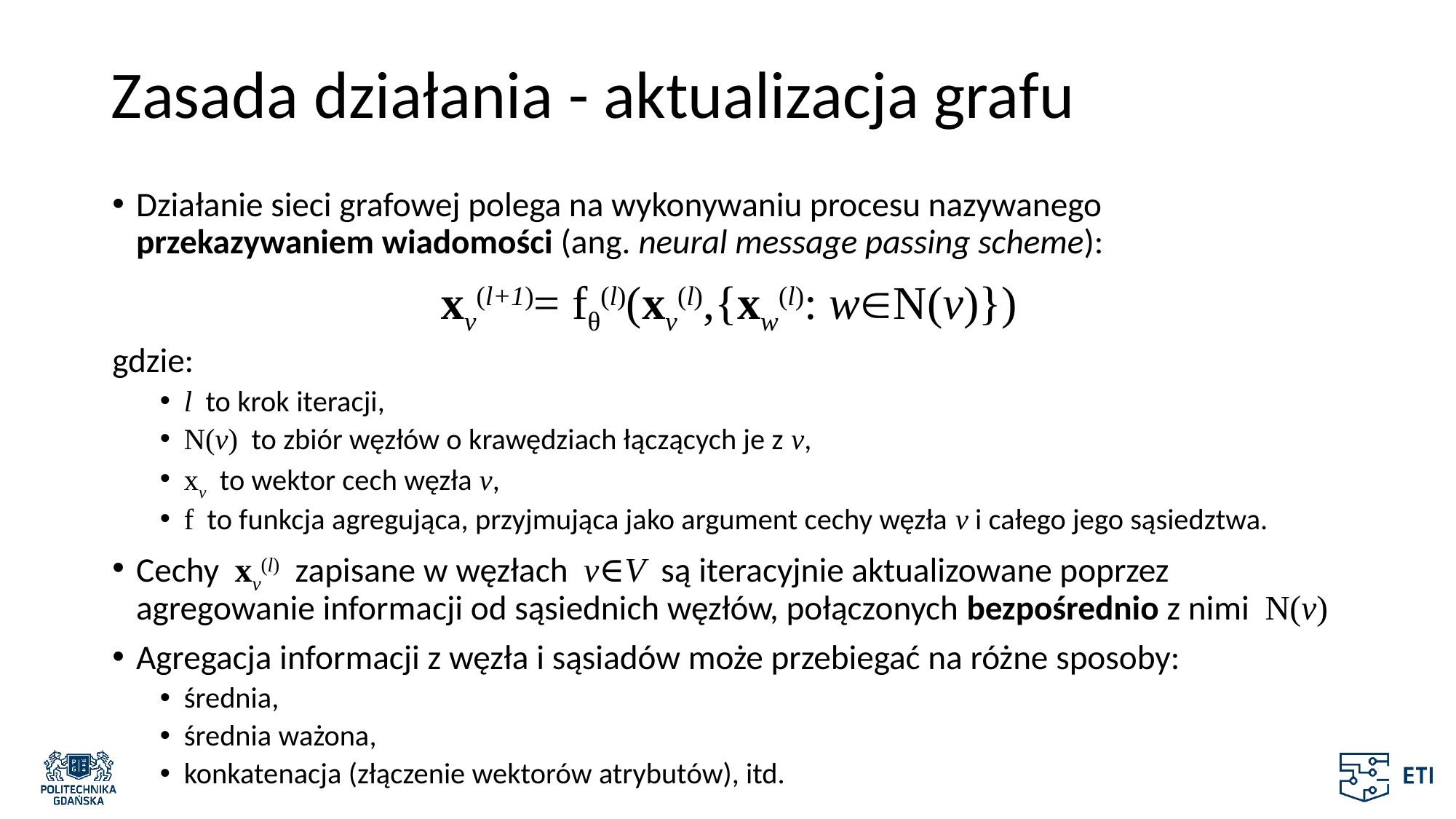

# Zasada działania - aktualizacja grafu
Działanie sieci grafowej polega na wykonywaniu procesu nazywanego przekazywaniem wiadomości (ang. neural message passing scheme):
xv(l+1)= fθ(l)(xv(l),{xw(l): w∈N(v)})
gdzie:
l  to krok iteracji,
N(v)  to zbiór węzłów o krawędziach łączących je z v,
xv  to wektor cech węzła v,
f  to funkcja agregująca, przyjmująca jako argument cechy węzła v i całego jego sąsiedztwa.
Cechy  xv(l)  zapisane w węzłach  v∈V  są iteracyjnie aktualizowane poprzez agregowanie informacji od sąsiednich węzłów, połączonych bezpośrednio z nimi  N(v)
Agregacja informacji z węzła i sąsiadów może przebiegać na różne sposoby:
średnia,
średnia ważona,
konkatenacja (złączenie wektorów atrybutów), itd.